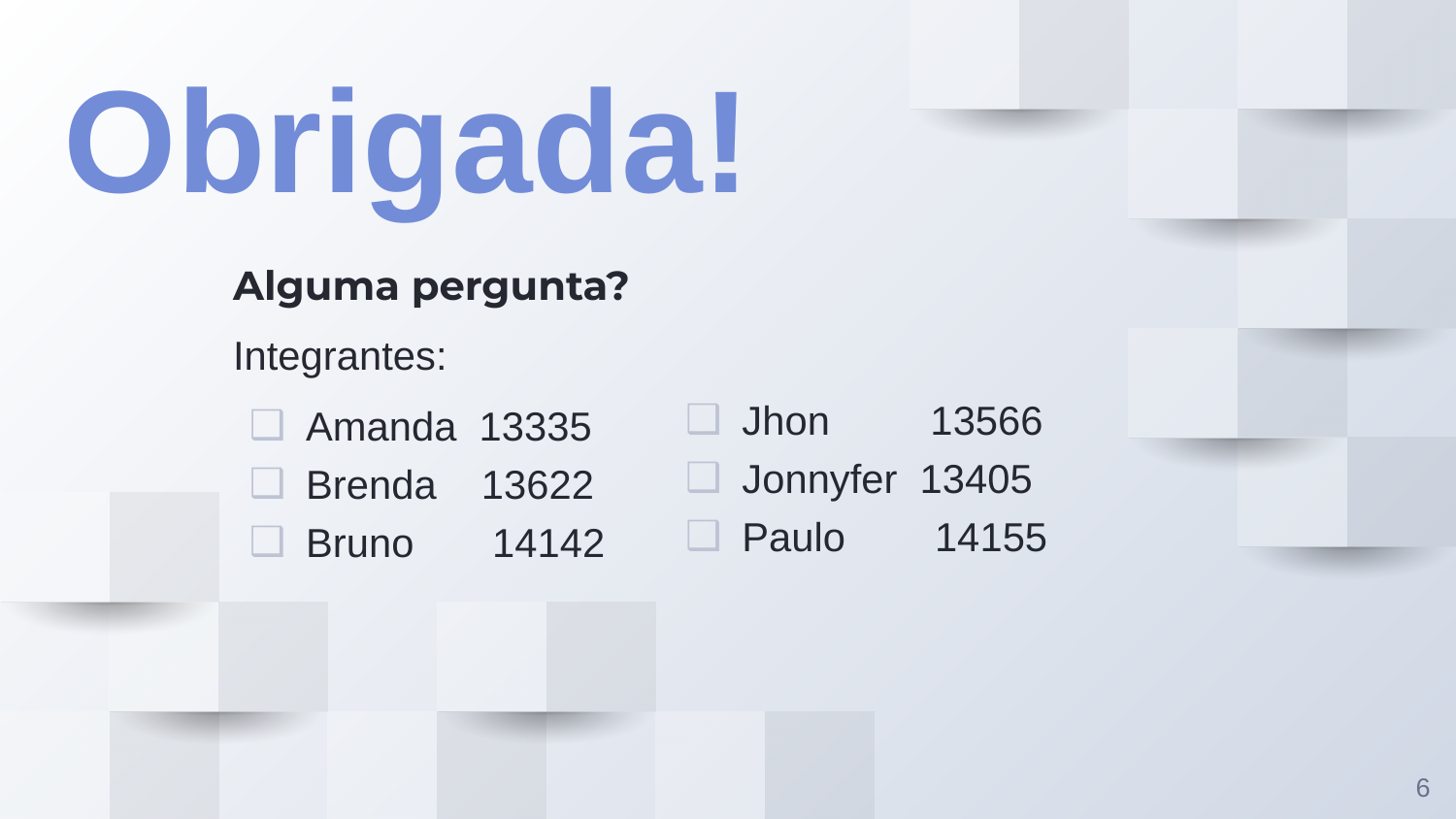

Obrigada!
Alguma pergunta?
Integrantes:
Amanda  13335
Brenda    13622
Bruno       14142
Jhon         13566
Jonnyfer  13405
Paulo        14155
6